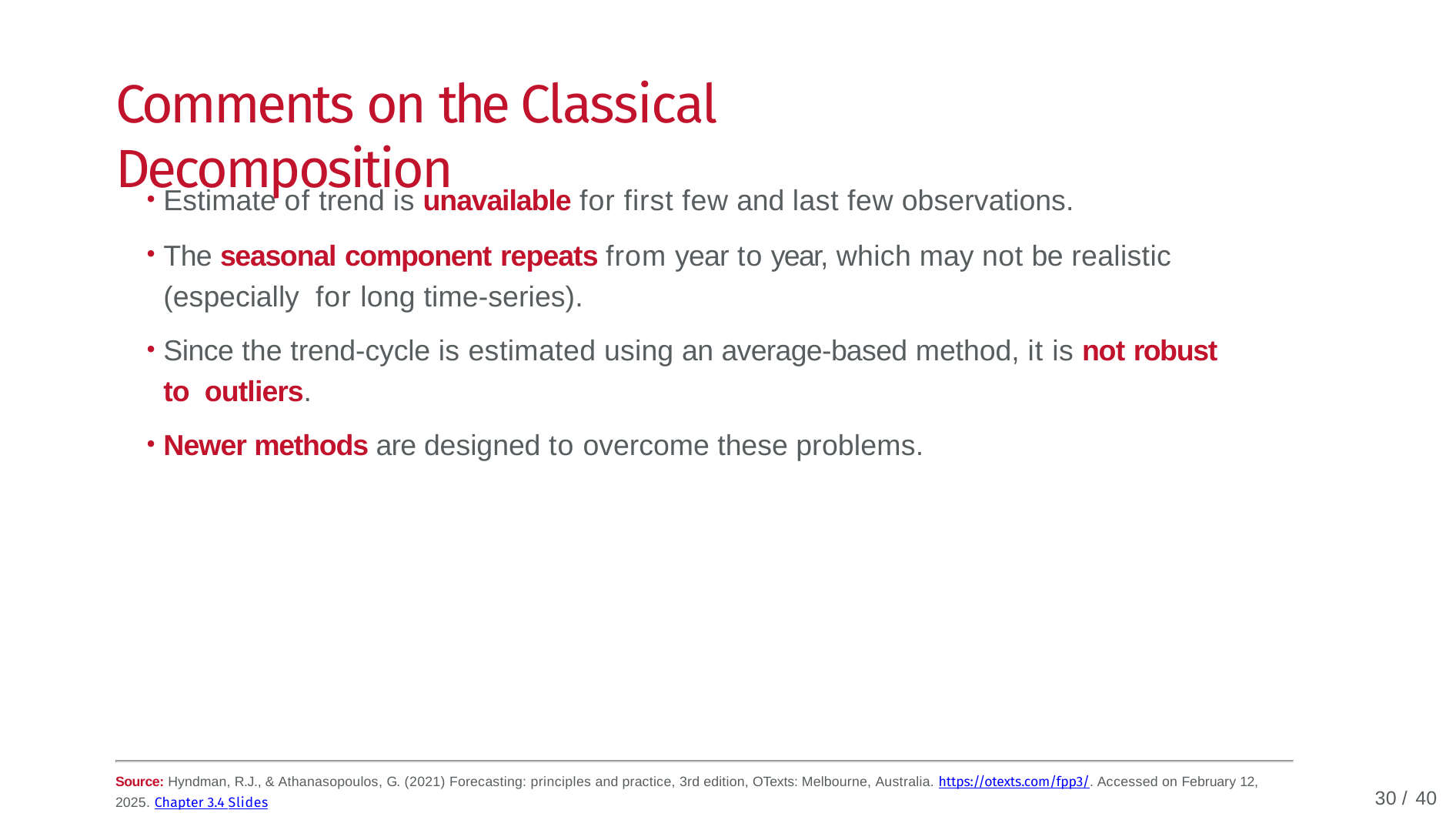

# Comments on the Classical Decomposition
Estimate of trend is unavailable for first few and last few observations.
The seasonal component repeats from year to year, which may not be realistic (especially  for long time-series).
Since the trend-cycle is estimated using an average-based method, it is not robust to  outliers.
Newer methods are designed to overcome these problems.

Source: Hyndman, R.J., & Athanasopoulos, G. (2021) Forecasting: principles and practice, 3rd edition, OTexts: Melbourne, Australia. https://otexts.com/fpp3/. Accessed on February 12,  2025. Chapter 3.4 Slides
30 / 40